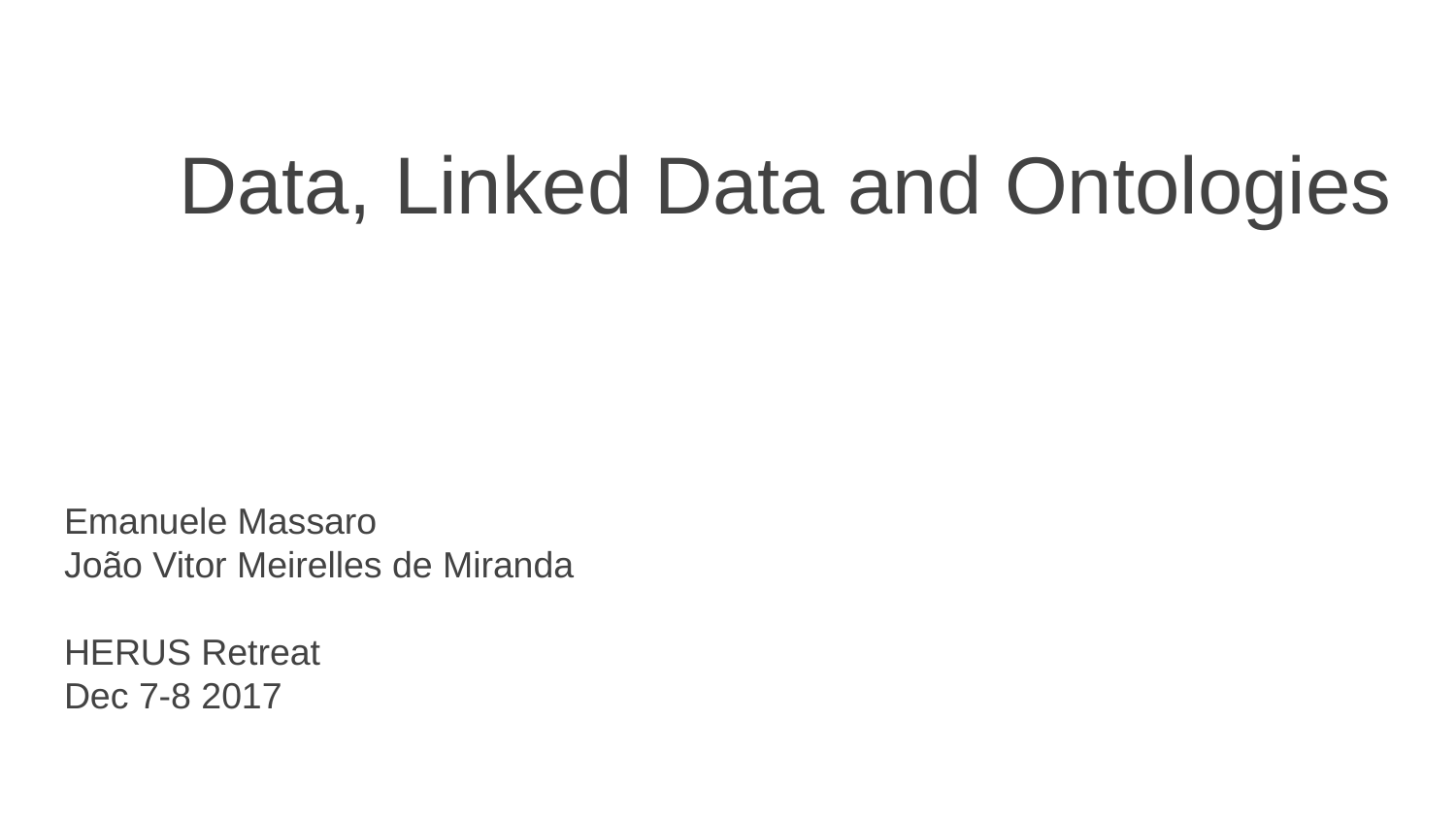

# Data, Linked Data and Ontologies
Emanuele Massaro
João Vitor Meirelles de Miranda

HERUS Retreat
Dec 7-8 2017